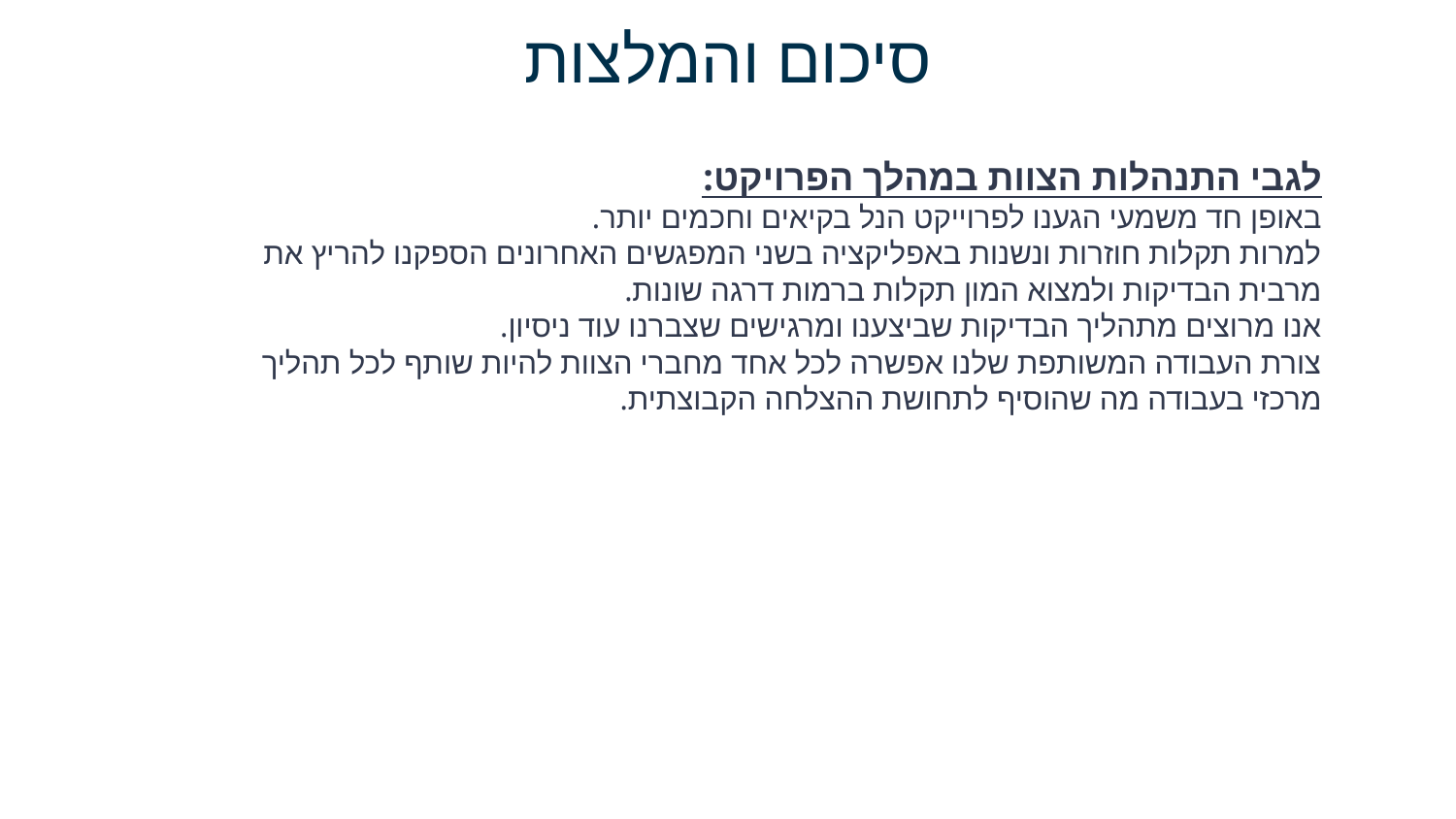

# סיכום והמלצות

לגבי התנהלות הצוות במהלך הפרויקט:
באופן חד משמעי הגענו לפרוייקט הנל בקיאים וחכמים יותר.
למרות תקלות חוזרות ונשנות באפליקציה בשני המפגשים האחרונים הספקנו להריץ את מרבית הבדיקות ולמצוא המון תקלות ברמות דרגה שונות.
אנו מרוצים מתהליך הבדיקות שביצענו ומרגישים שצברנו עוד ניסיון.
צורת העבודה המשותפת שלנו אפשרה לכל אחד מחברי הצוות להיות שותף לכל תהליך מרכזי בעבודה מה שהוסיף לתחושת ההצלחה הקבוצתית.